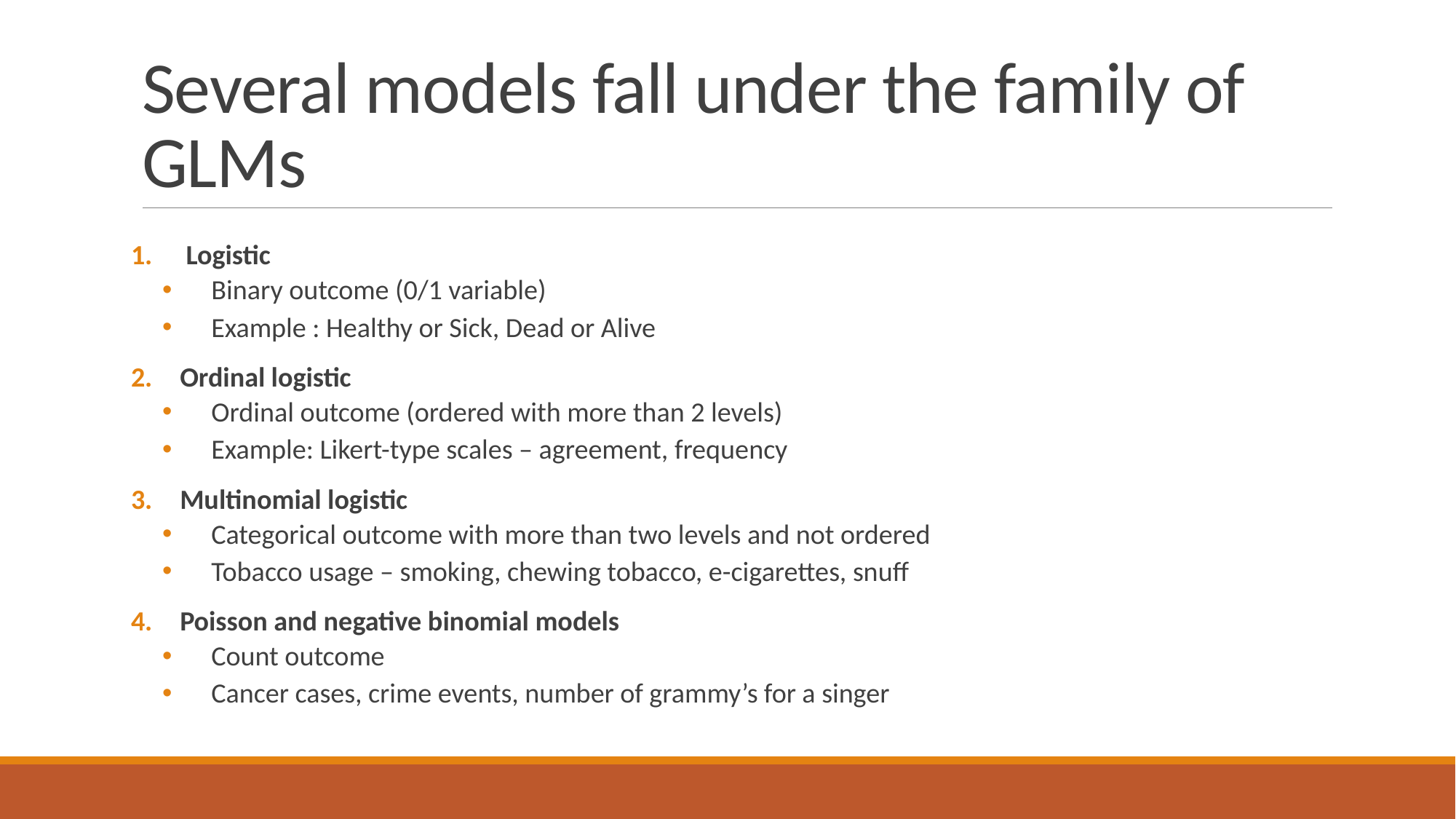

# Several models fall under the family of GLMs
 Logistic
Binary outcome (0/1 variable)
Example : Healthy or Sick, Dead or Alive
Ordinal logistic
Ordinal outcome (ordered with more than 2 levels)
Example: Likert-type scales – agreement, frequency
Multinomial logistic
Categorical outcome with more than two levels and not ordered
Tobacco usage – smoking, chewing tobacco, e-cigarettes, snuff
Poisson and negative binomial models
Count outcome
Cancer cases, crime events, number of grammy’s for a singer